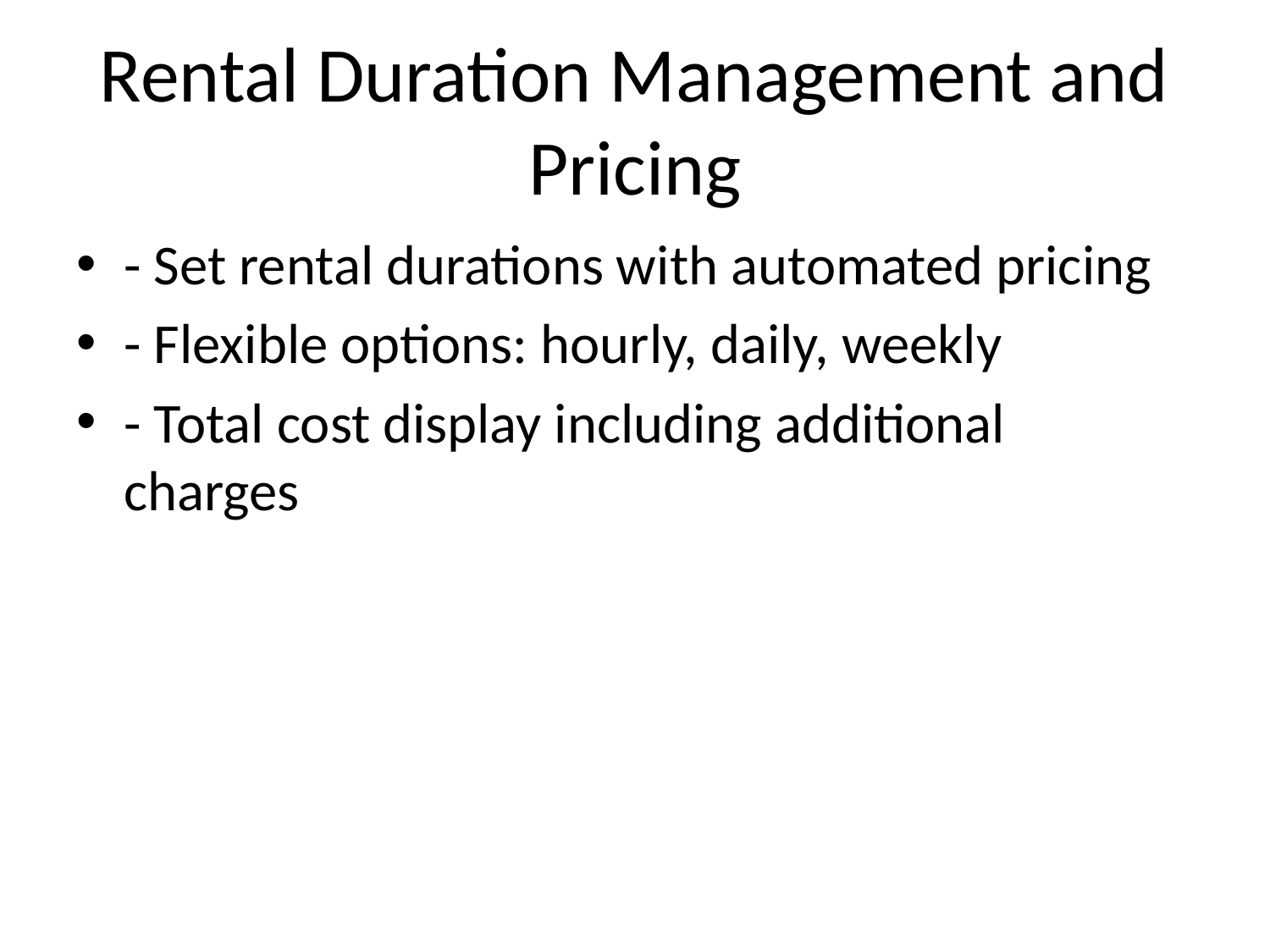

# Rental Duration Management and Pricing
- Set rental durations with automated pricing
- Flexible options: hourly, daily, weekly
- Total cost display including additional charges